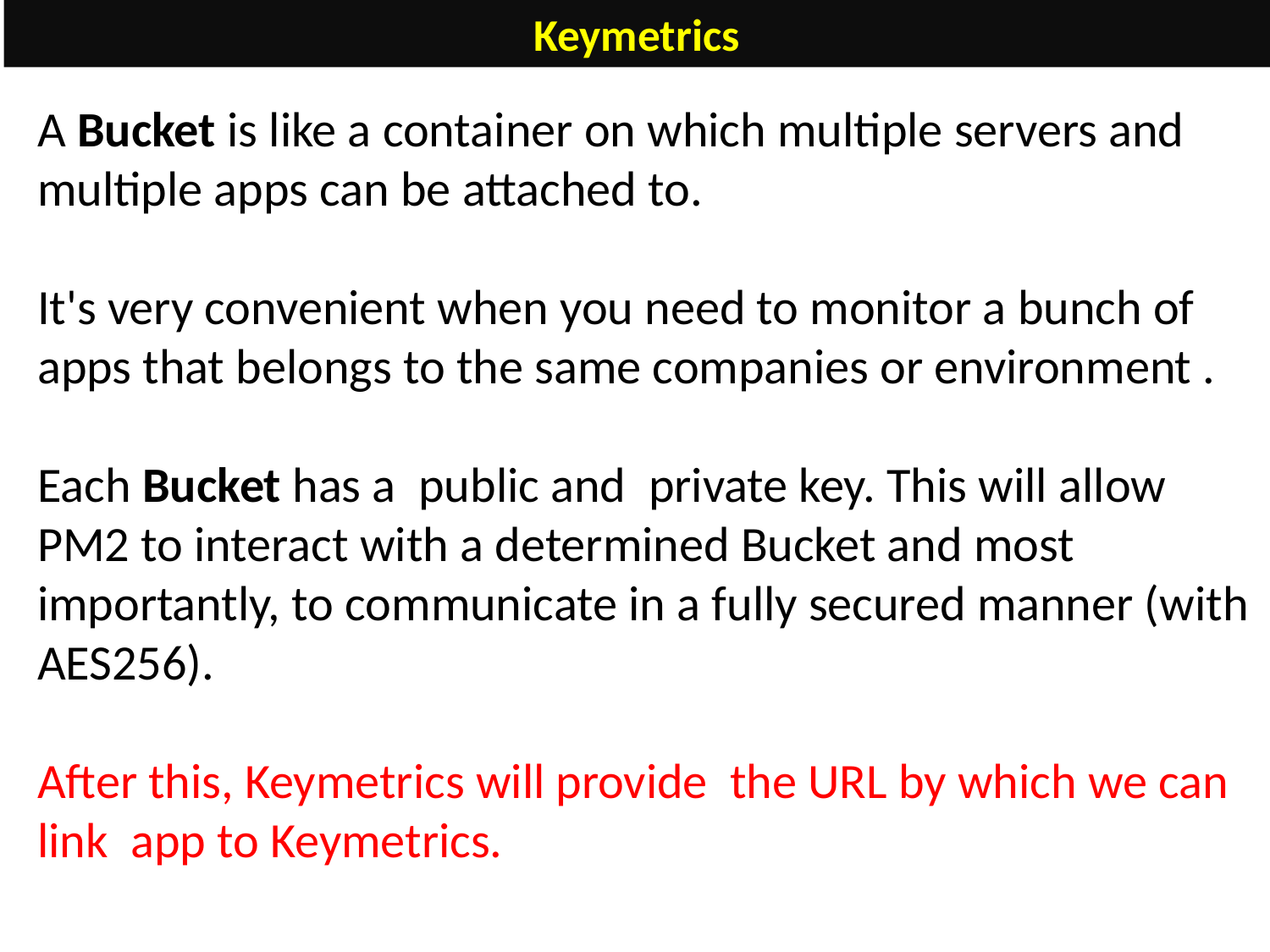

Keymetrics
A Bucket is like a container on which multiple servers and multiple apps can be attached to.

It's very convenient when you need to monitor a bunch of apps that belongs to the same companies or environment .

Each Bucket has a  public and  private key. This will allow PM2 to interact with a determined Bucket and most importantly, to communicate in a fully secured manner (with AES256).

After this, Keymetrics will provide  the URL by which we can link  app to Keymetrics.